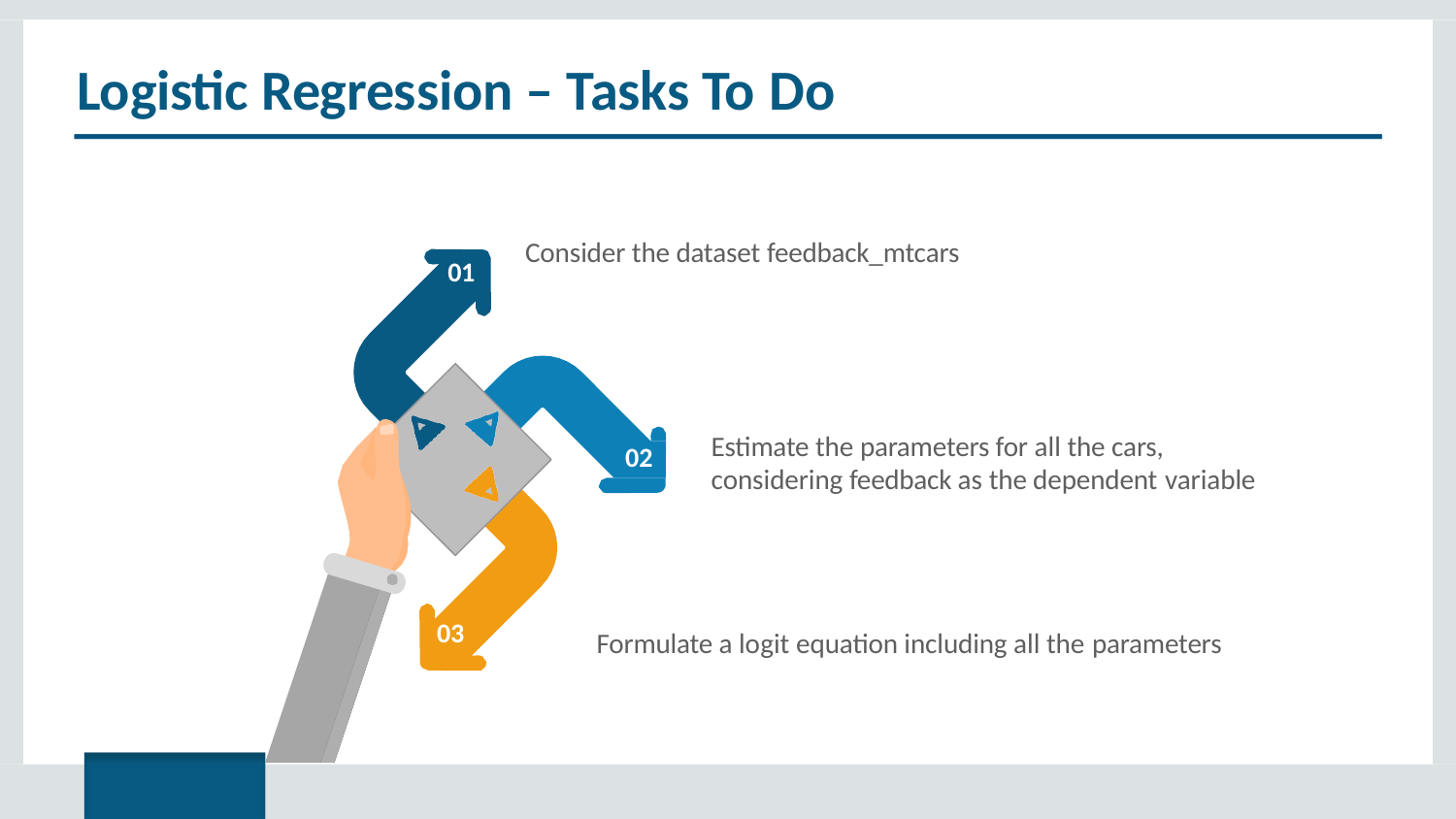

# Logistic Regression – Tasks To Do

Consider the dataset feedback_mtcars

01

Estimate the parameters for all the cars,  considering feedback as the dependent variable

02

03
Formulate a logit equation including all the parameters